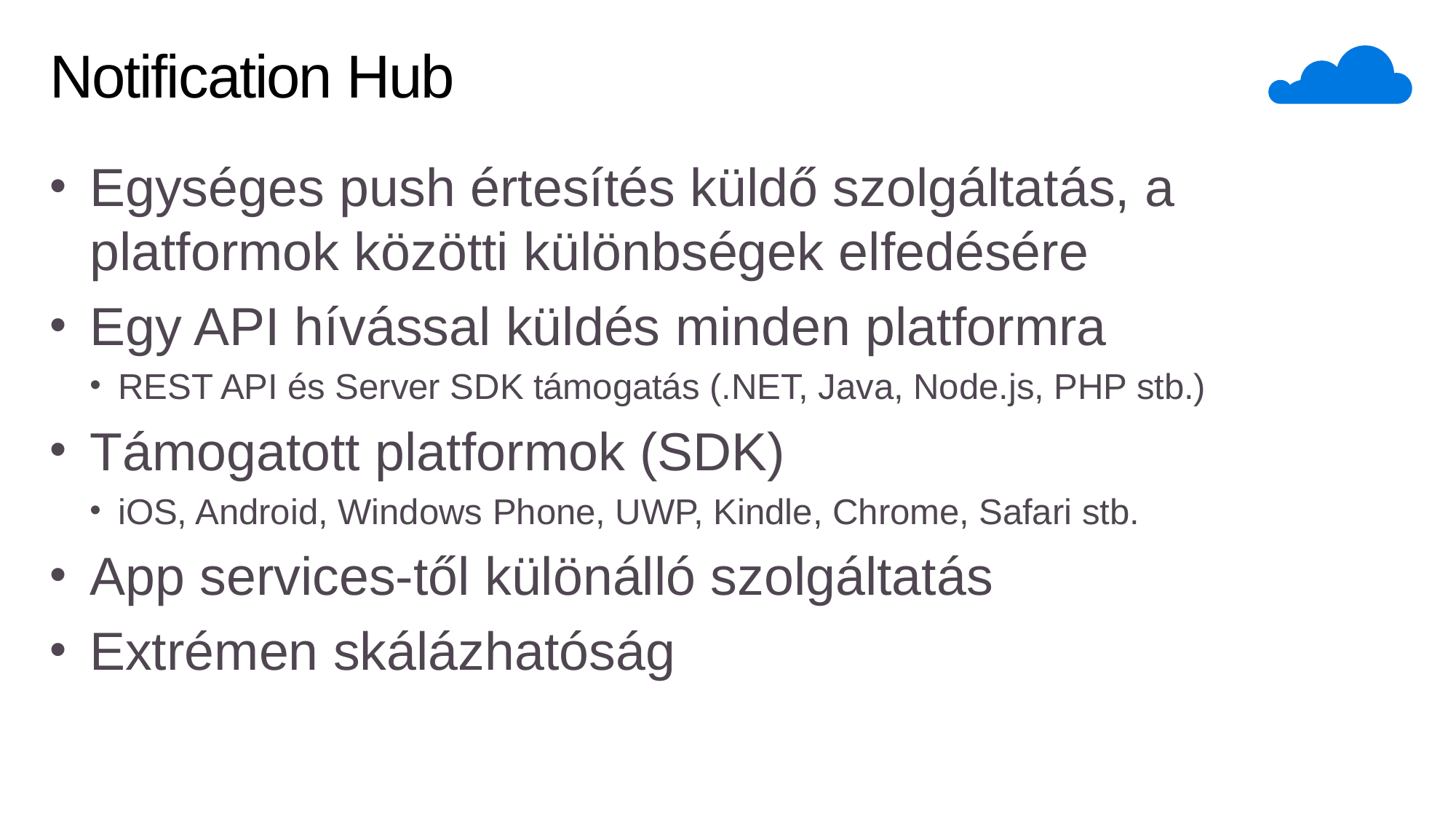

# Notification Hub
Egységes push értesítés küldő szolgáltatás, a platformok közötti különbségek elfedésére
Egy API hívással küldés minden platformra
REST API és Server SDK támogatás (.NET, Java, Node.js, PHP stb.)
Támogatott platformok (SDK)
iOS, Android, Windows Phone, UWP, Kindle, Chrome, Safari stb.
App services-től különálló szolgáltatás
Extrémen skálázhatóság